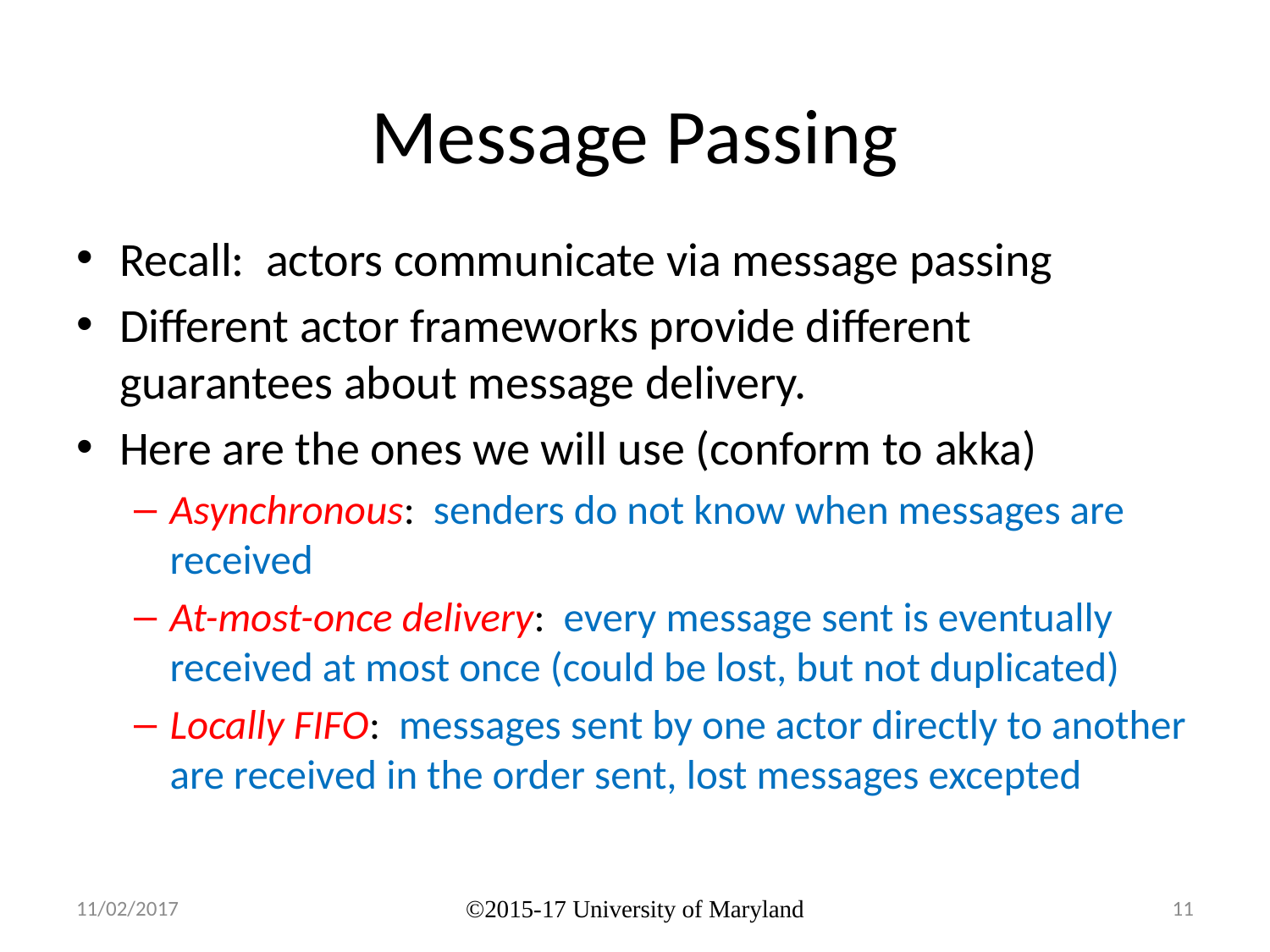

# Message Passing
Recall:  actors communicate via message passing
Different actor frameworks provide different guarantees about message delivery.
Here are the ones we will use (conform to akka)
Asynchronous:  senders do not know when messages are received
At-most-once delivery:  every message sent is eventually received at most once (could be lost, but not duplicated)
Locally FIFO:  messages sent by one actor directly to another are received in the order sent, lost messages excepted

11/02/2017
©2015-17 University of Maryland
11